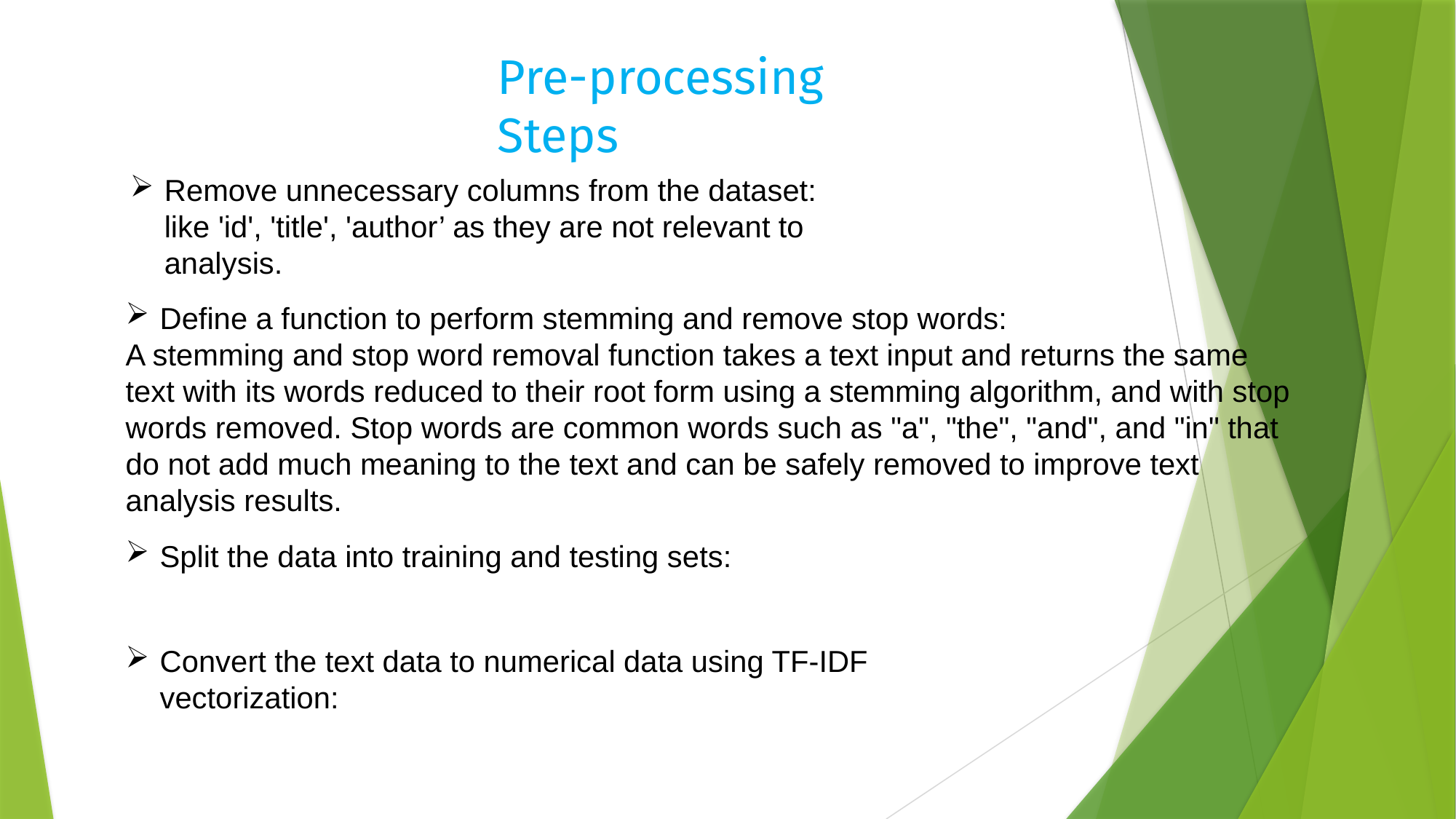

Pre-processing Steps
Remove unnecessary columns from the dataset: like 'id', 'title', 'author’ as they are not relevant to analysis.

Define a function to perform stemming and remove stop words:
A stemming and stop word removal function takes a text input and returns the same text with its words reduced to their root form using a stemming algorithm, and with stop words removed. Stop words are common words such as "a", "the", "and", and "in" that do not add much meaning to the text and can be safely removed to improve text analysis results.

Split the data into training and testing sets:

Convert the text data to numerical data using TF-IDF vectorization: